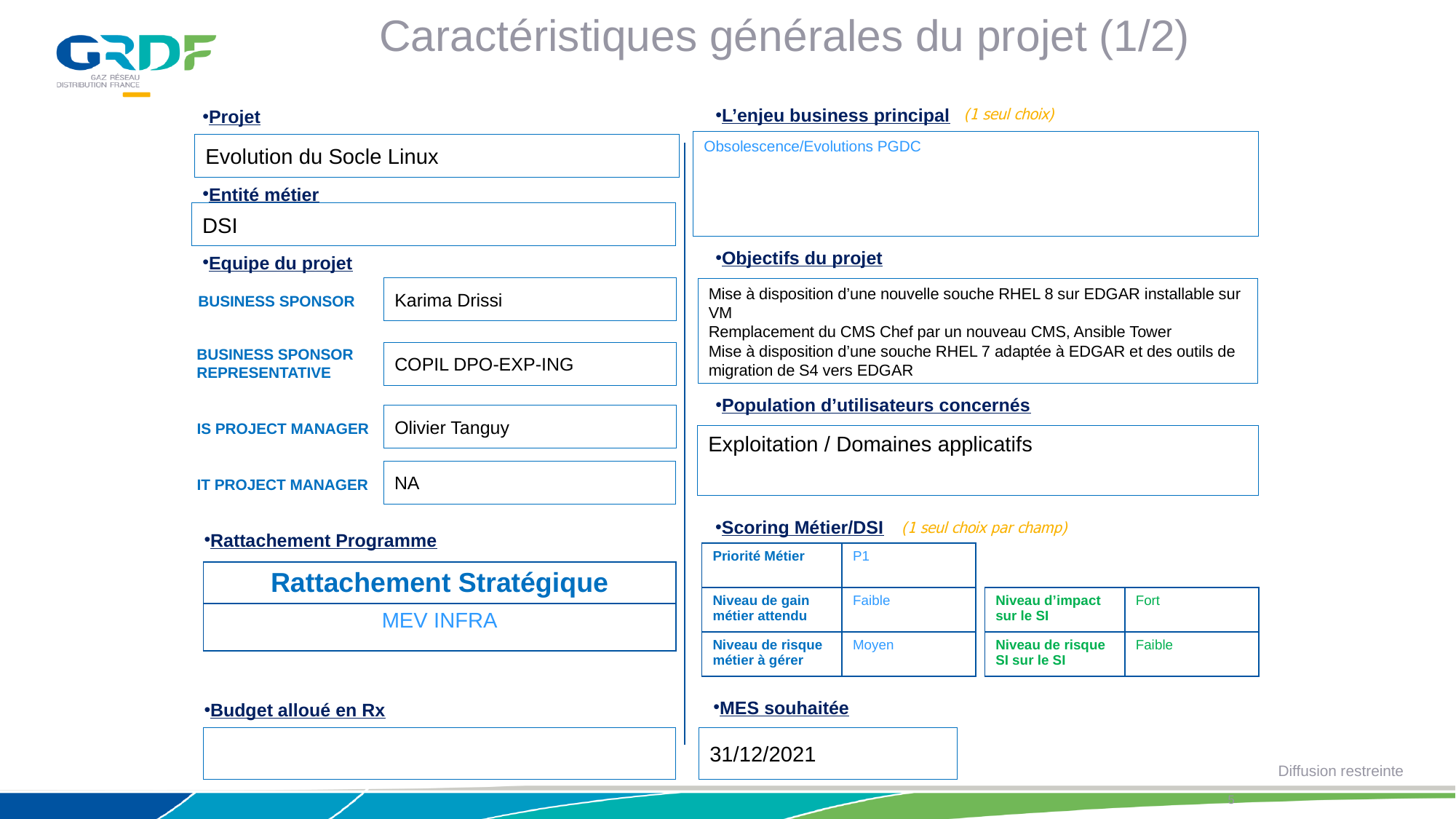

Caractéristiques générales du projet (1/2)
L’enjeu business principal
Projet
(1 seul choix)
Obsolescence/Evolutions PGDC

Evolution du Socle Linux
Entité métier
DSI
Objectifs du projet
Equipe du projet
Karima Drissi
Mise à disposition d’une nouvelle souche RHEL 8 sur EDGAR installable sur VM
Remplacement du CMS Chef par un nouveau CMS, Ansible Tower
Mise à disposition d’une souche RHEL 7 adaptée à EDGAR et des outils de migration de S4 vers EDGAR

BUSINESS SPONSOR
BUSINESS SPONSOR
REPRESENTATIVE
COPIL DPO-EXP-ING
Population d’utilisateurs concernés
Olivier Tanguy
IS PROJECT MANAGER
Exploitation / Domaines applicatifs

NA
IT PROJECT MANAGER
Scoring Métier/DSI
(1 seul choix par champ)
Rattachement Programme
| Priorité Métier | P1 |
| --- | --- |
| Niveau de gain métier attendu | Faible |
| Niveau de risque métier à gérer | Moyen |
| Rattachement Stratégique |
| --- |
| MEV INFRA |
| Niveau d’impact sur le SI | Fort |
| --- | --- |
| Niveau de risque SI sur le SI | Faible |
MES souhaitée
Budget alloué en Rx

31/12/2021
5
02/02/2021